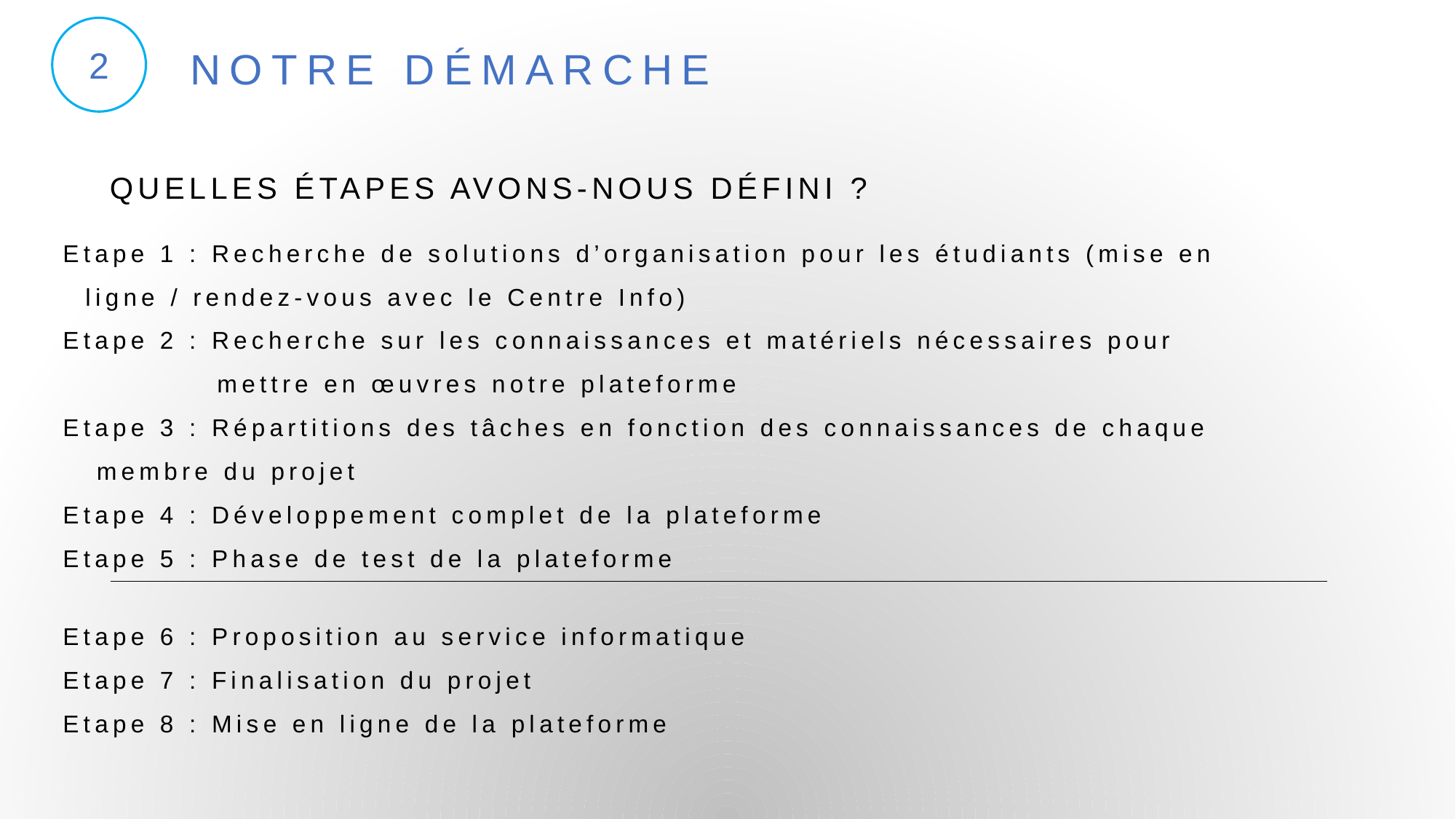

2
NOTRE DÉMARCHE
QUELLES ÉTAPES AVONS-NOUS DÉFINI ?
Etape 1 : Recherche de solutions d’organisation pour les étudiants (mise en 		   ligne / rendez-vous avec le Centre Info)
Etape 2 : Recherche sur les connaissances et matériels nécessaires pour 		    	    mettre en œuvres notre plateforme
Etape 3 : Répartitions des tâches en fonction des connaissances de chaque 	  	    membre du projet
Etape 4 : Développement complet de la plateforme
Etape 5 : Phase de test de la plateforme
Etape 6 : Proposition au service informatique
Etape 7 : Finalisation du projet
Etape 8 : Mise en ligne de la plateforme